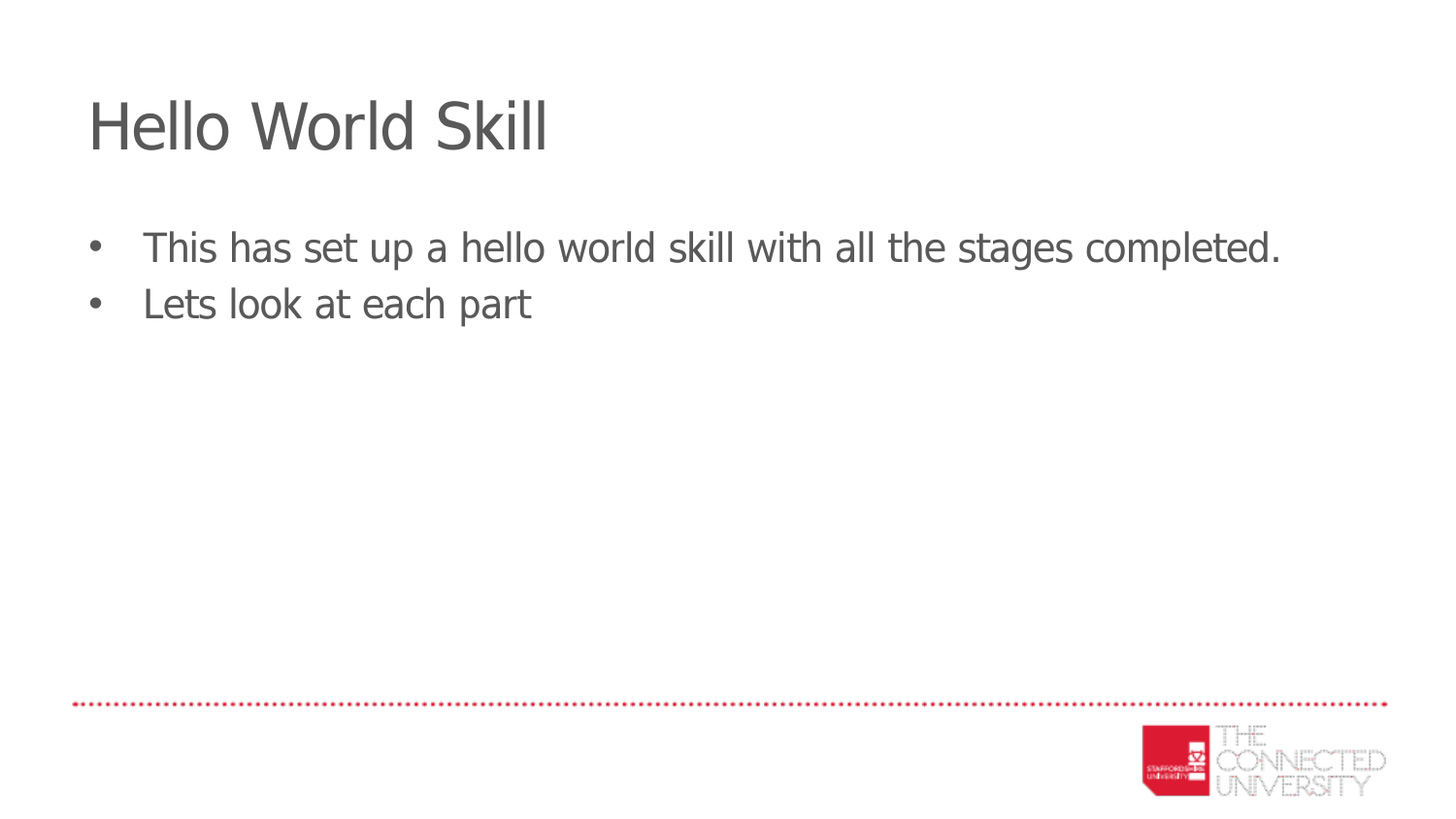

# Hello World Skill
This has set up a hello world skill with all the stages completed.
Lets look at each part